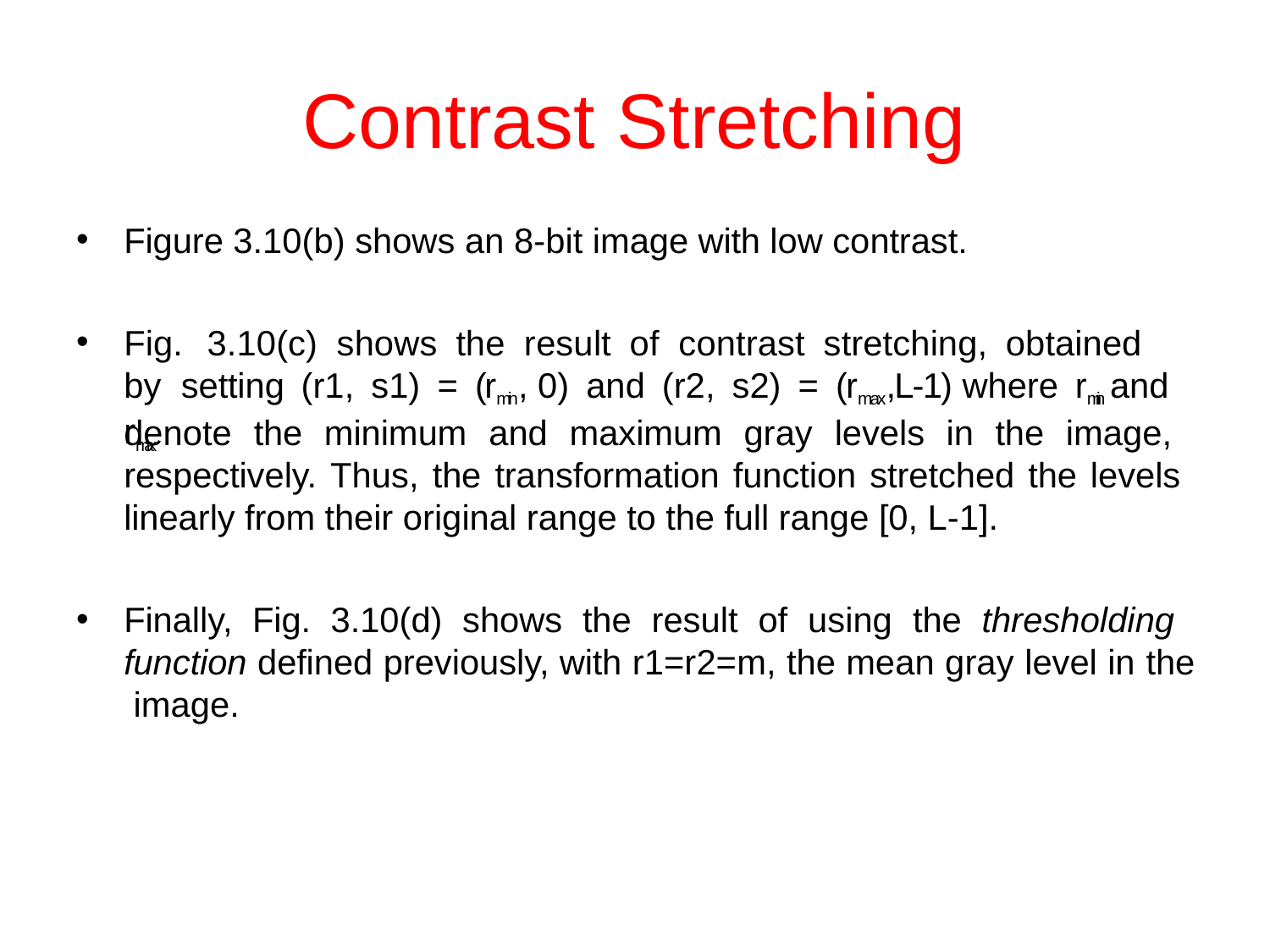

# Contrast Stretching
•
Figure 3.10(b) shows an 8-bit image with low contrast.
•
Fig.	3.10(c)	shows	the	result	of	contrast	stretching,	obtained	by  setting (r1, s1) = (rmin, 0) and (r2, s2) = (rmax,L-1) where rmin and rmax
denote the minimum and maximum gray levels in the image,  respectively. Thus, the transformation function stretched the levels  linearly from their original range to the full range [0, L-1].
•
Finally, Fig. 3.10(d) shows the result of using the thresholding  function defined previously, with r1=r2=m, the mean gray level in the  image.